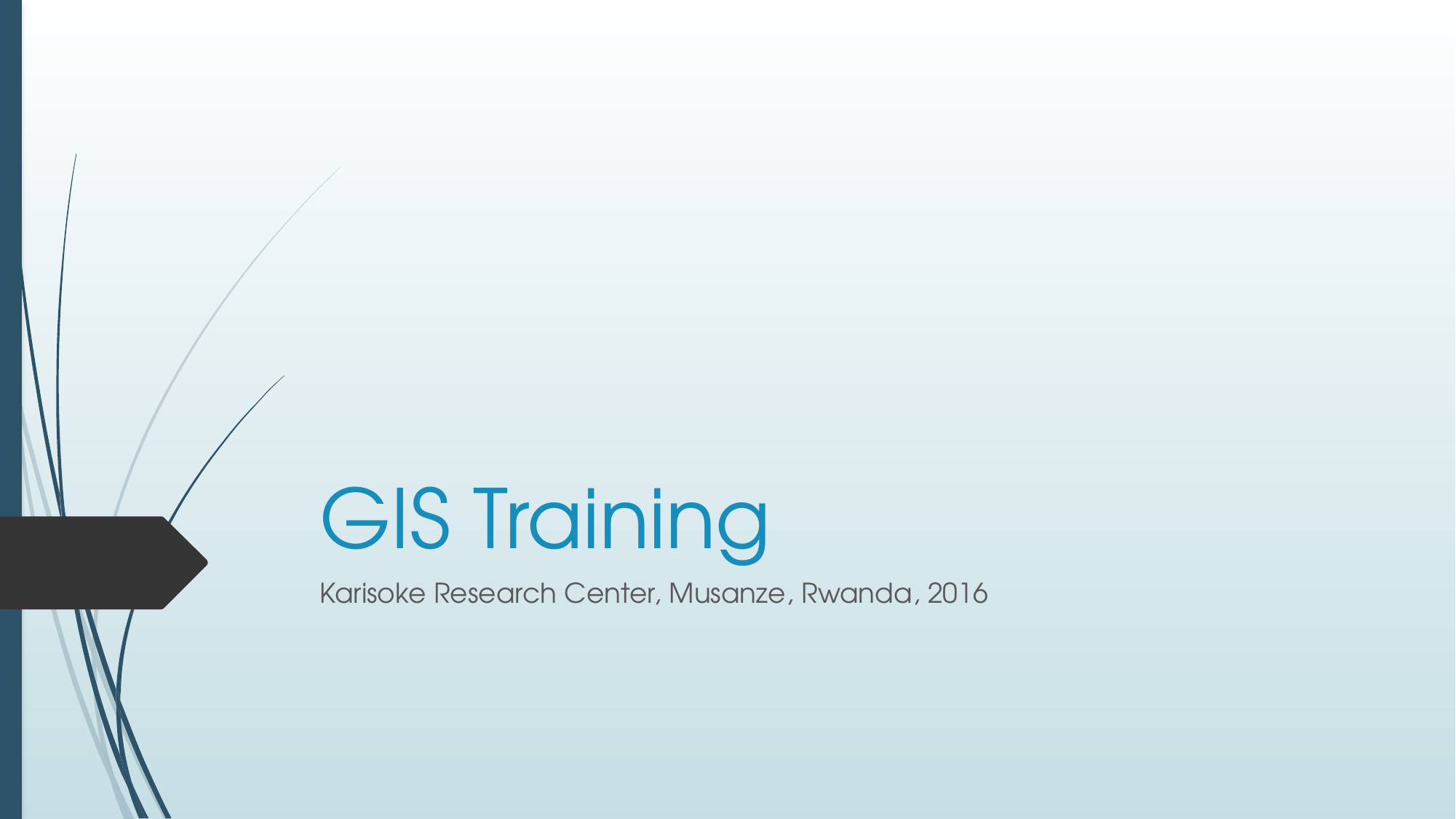

# GIS Training
Karisoke Research Center, Musanze, Rwanda, 2016